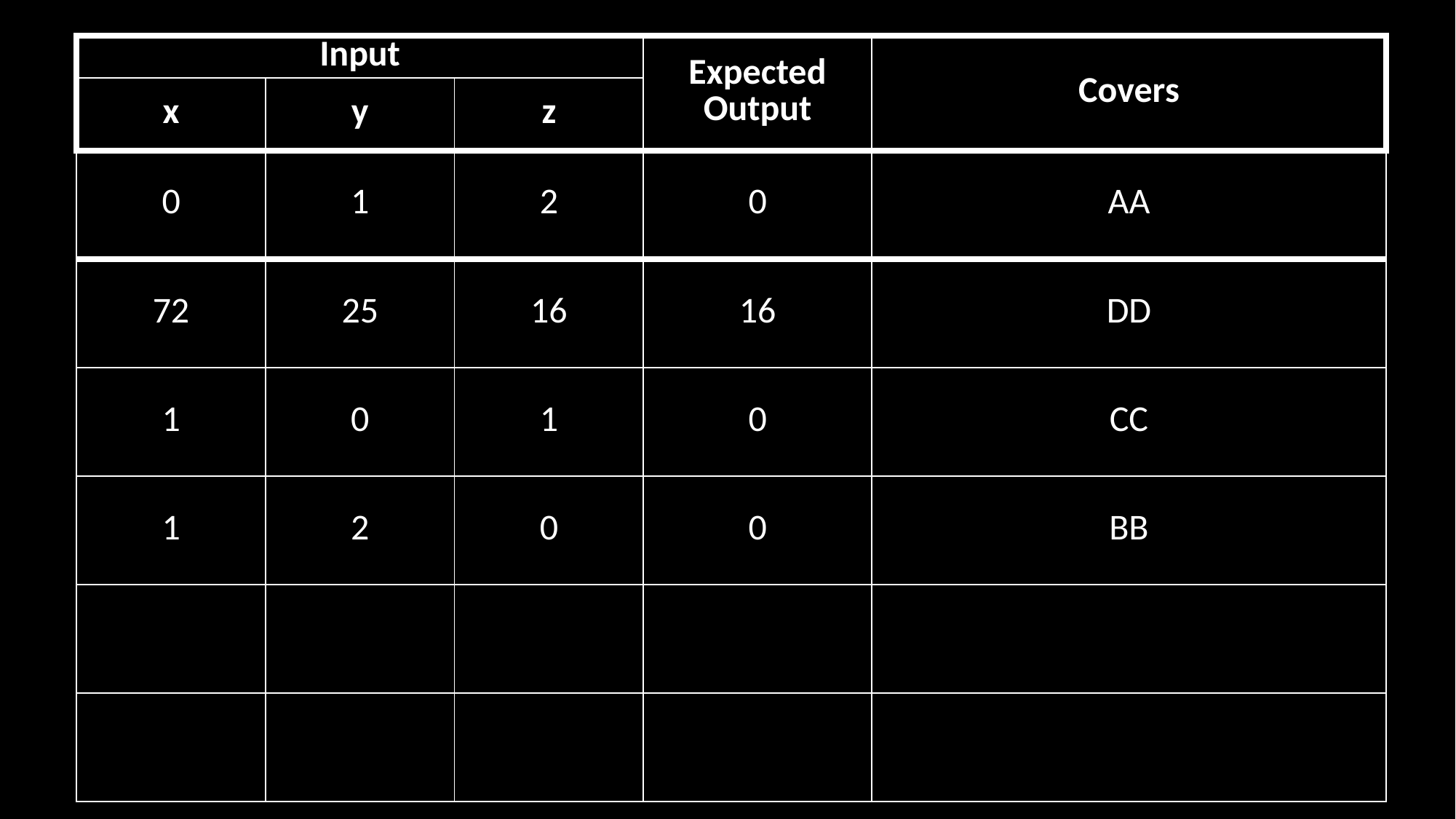

| Input |  |  | Expected Output | Covers |
| --- | --- | --- | --- | --- |
| x | y | z |  |  |
| 0 | 1 | 2 | 0 | AA |
| 72 | 25 | 16 | 16 | DD |
| 1 | 0 | 1 | 0 | CC |
| 1 | 2 | 0 | 0 | BB |
|  |  |  |  |  |
|  |  |  |  |  |